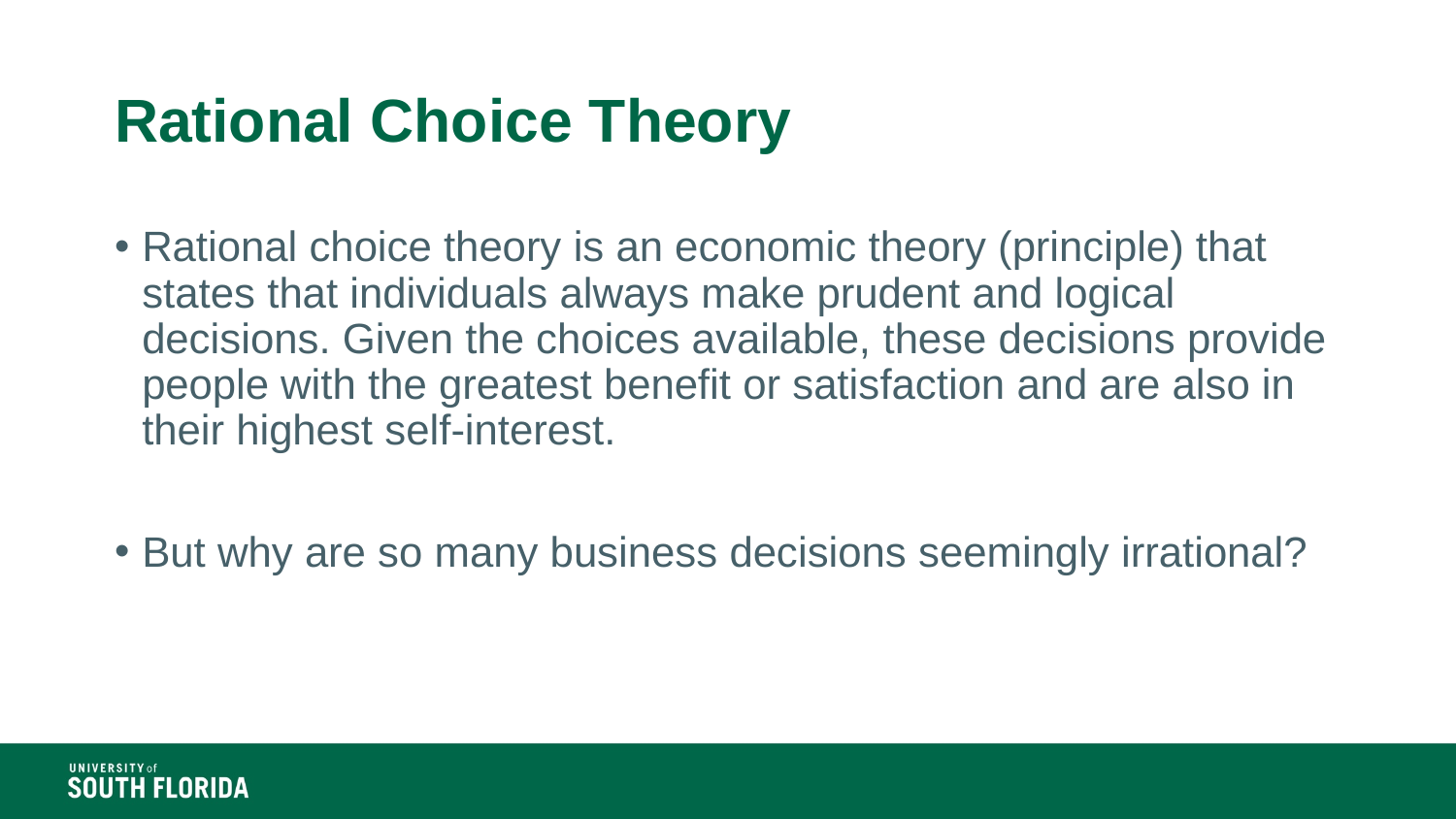

# Rational Choice Theory
Rational choice theory is an economic theory (principle) that states that individuals always make prudent and logical decisions. Given the choices available, these decisions provide people with the greatest benefit or satisfaction and are also in their highest self-interest.

But why are so many business decisions seemingly irrational?